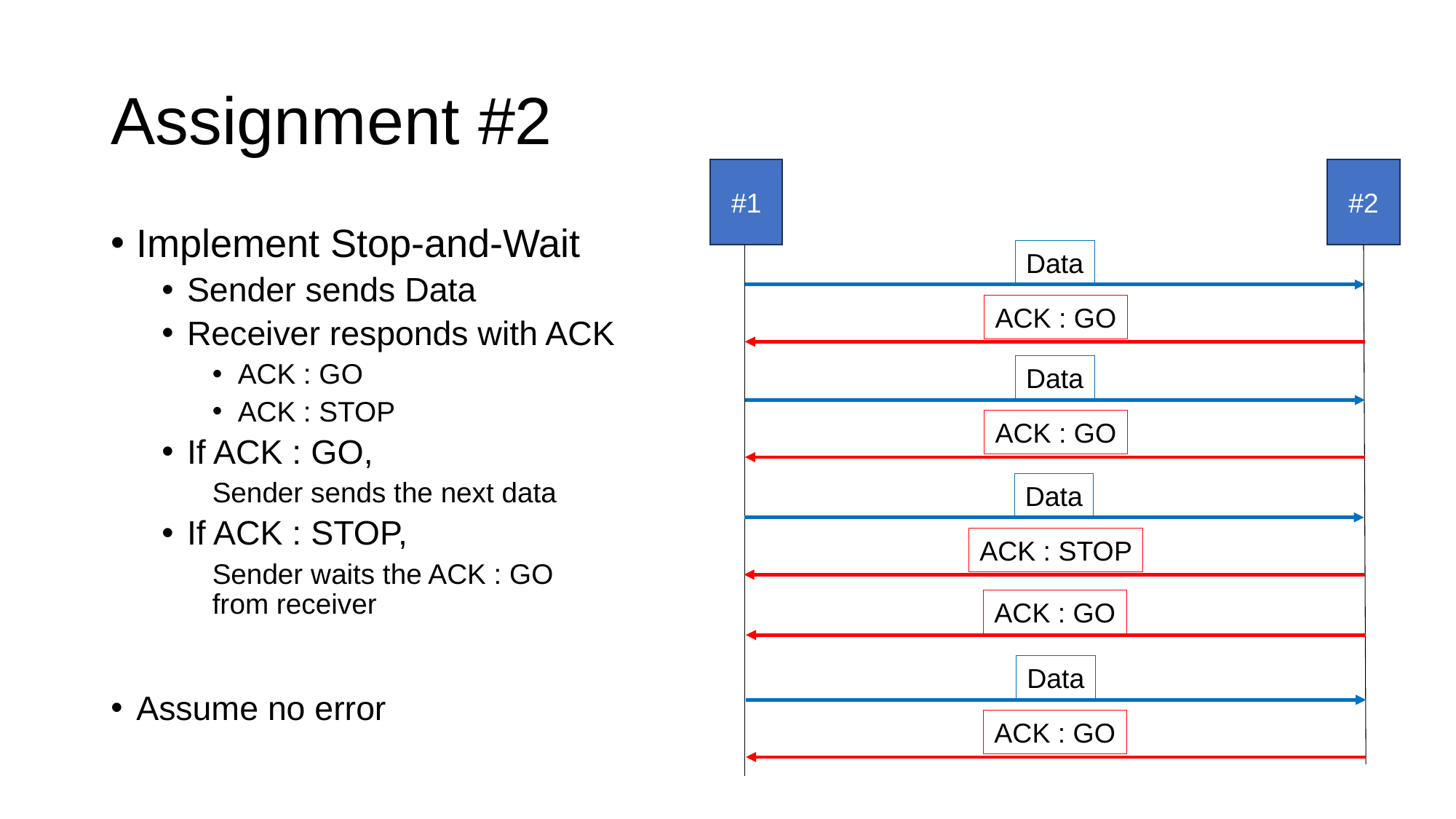

# Assignment #2
#1
#2
Implement Stop-and-Wait
Sender sends Data
Receiver responds with ACK
ACK : GO
ACK : STOP
If ACK : GO,
Sender sends the next data
If ACK : STOP,
Sender waits the ACK : GO
from receiver

Assume no error

Data
ACK : GO
Data
ACK : GO
Data
ACK : STOP
ACK : GO
Data
ACK : GO